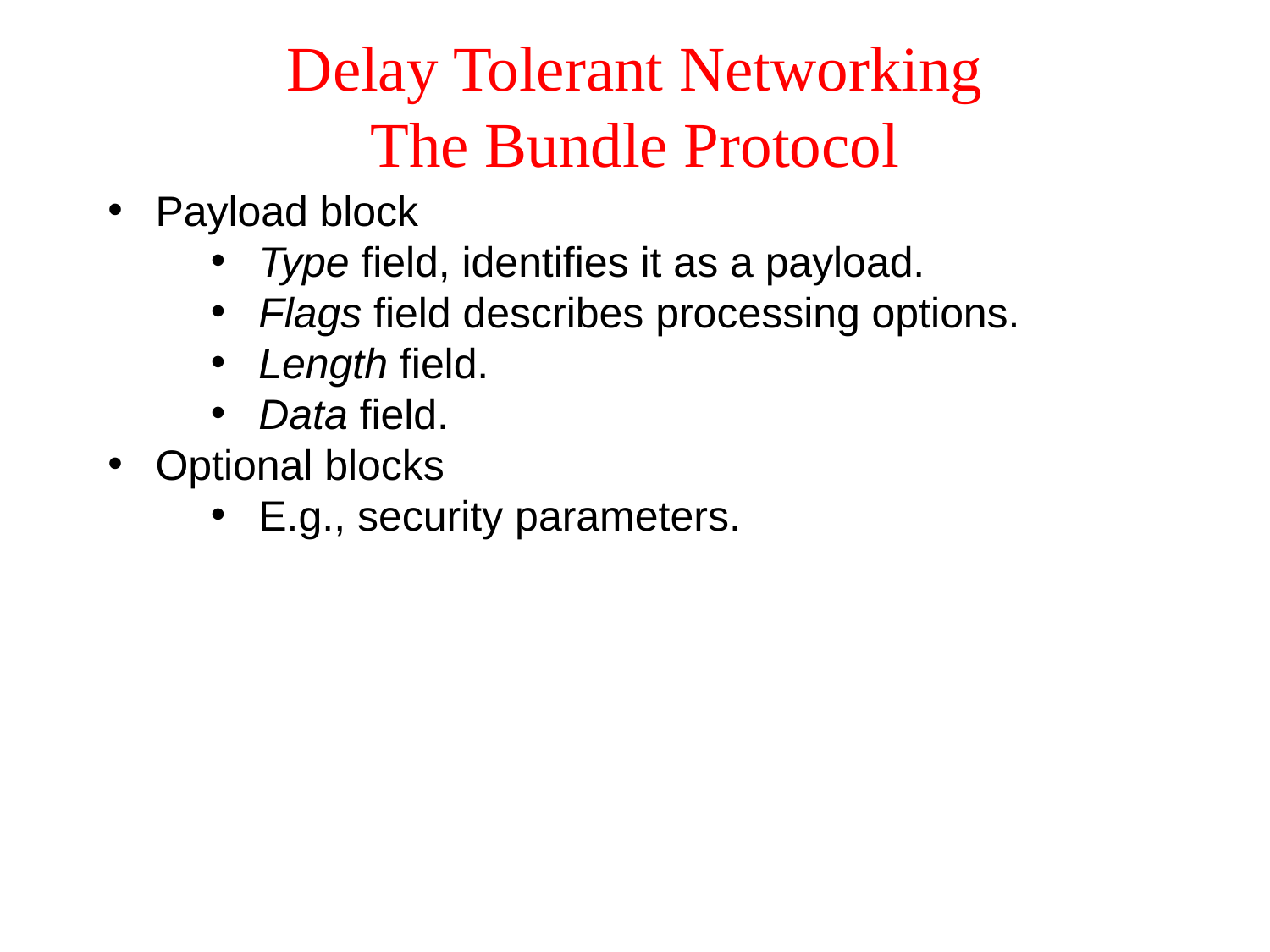

# Delay Tolerant Networking The Bundle Protocol
Payload block
Type field, identifies it as a payload.
Flags field describes processing options.
Length field.
Data field.
Optional blocks
E.g., security parameters.